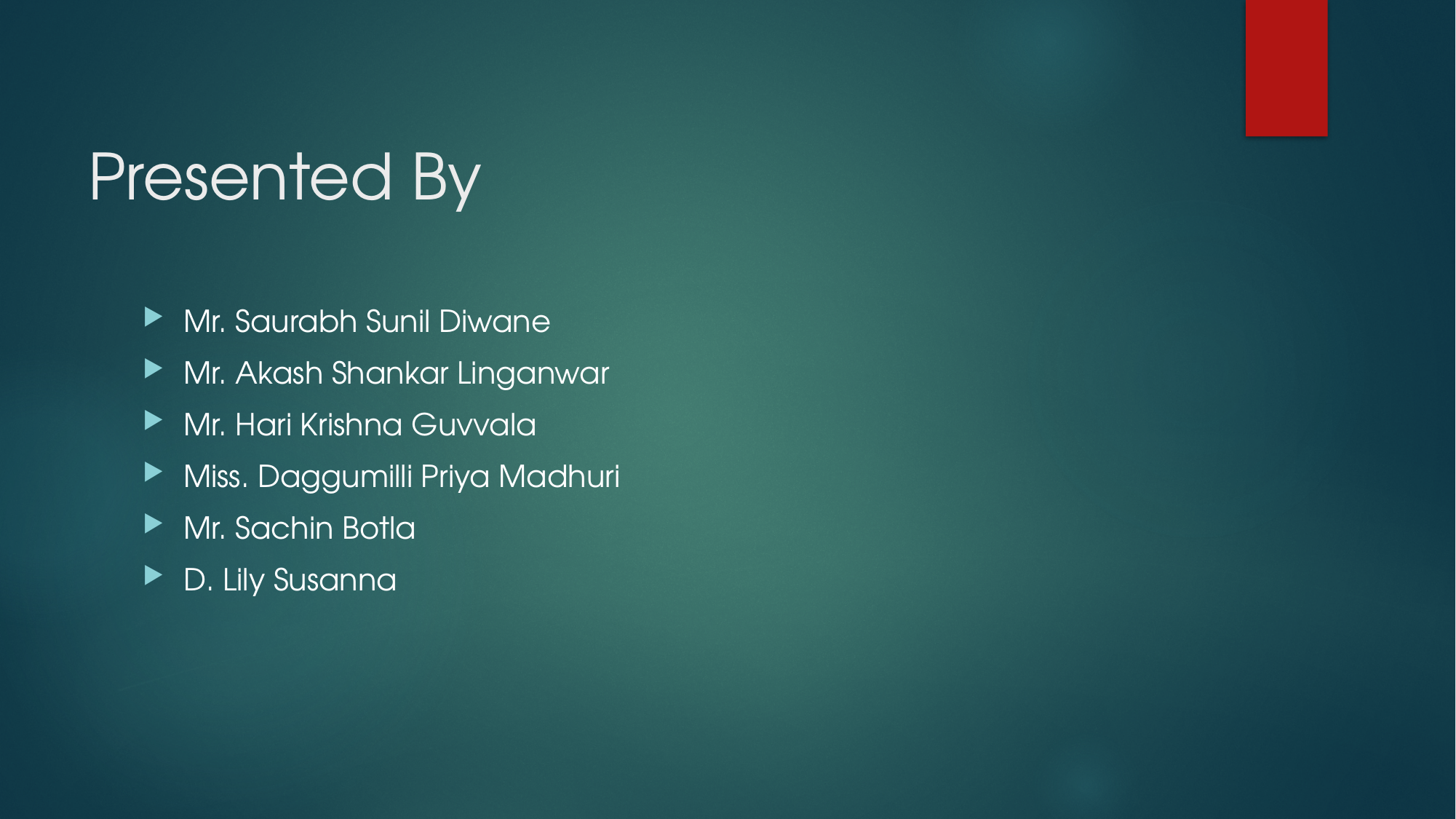

# Presented By

Mr. Saurabh Sunil Diwane
Mr. Akash Shankar Linganwar
Mr. Hari Krishna Guvvala
Miss. Daggumilli Priya Madhuri
Mr. Sachin Botla
D. Lily Susanna